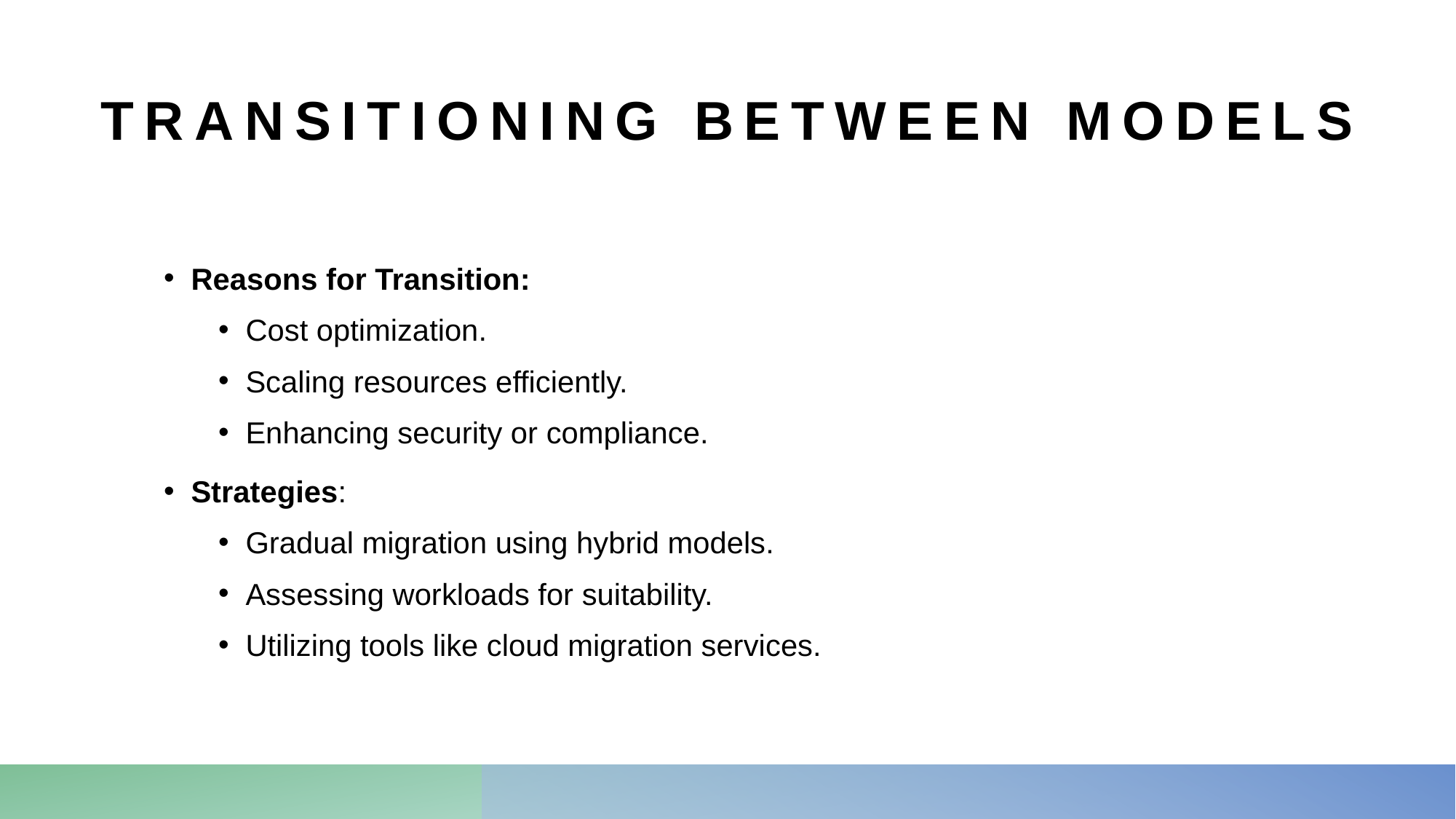

# Transitioning Between Models
Reasons for Transition:
Cost optimization.
Scaling resources efficiently.
Enhancing security or compliance.
Strategies:
Gradual migration using hybrid models.
Assessing workloads for suitability.
Utilizing tools like cloud migration services.